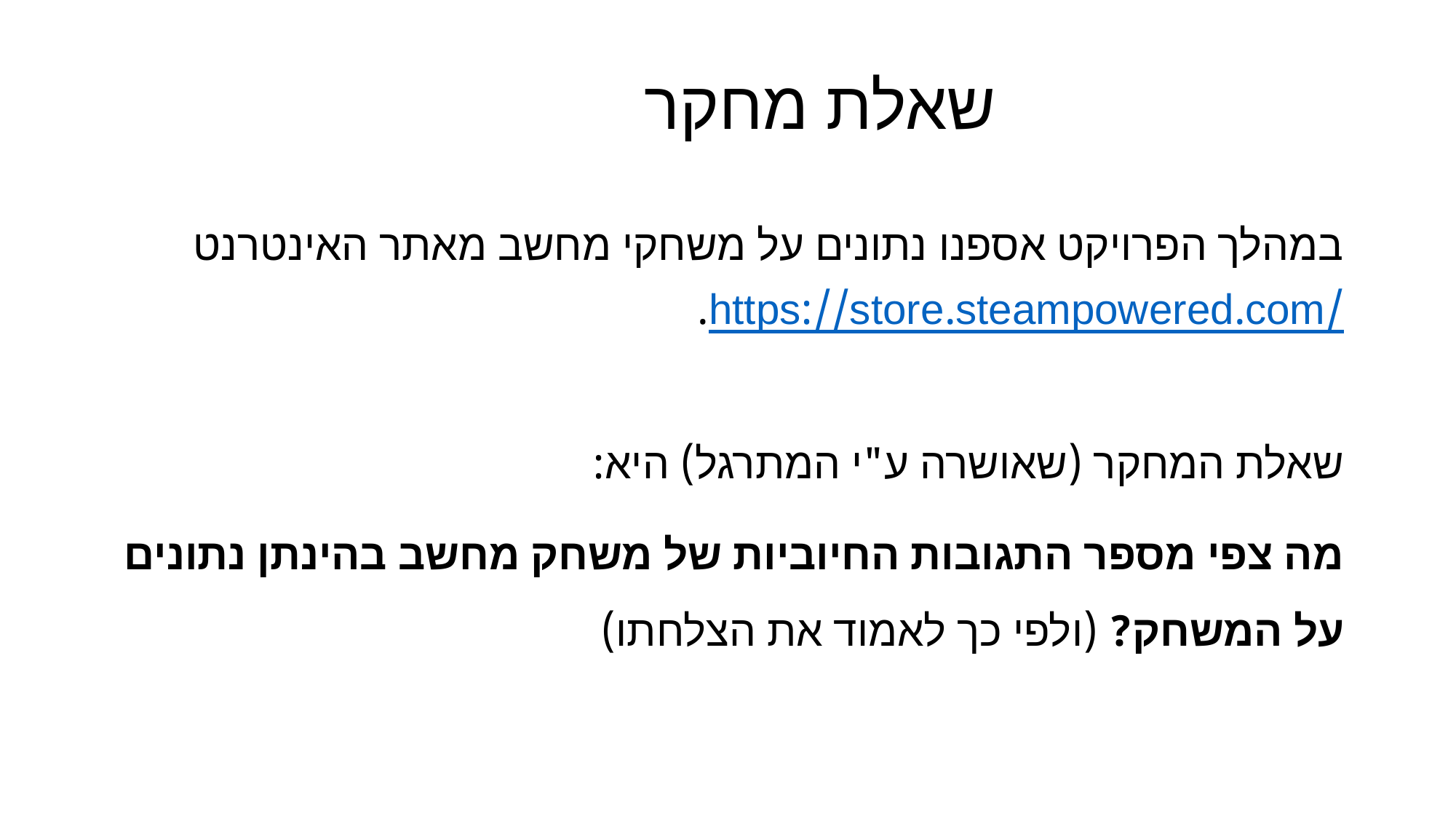

# שאלת מחקר
במהלך הפרויקט אספנו נתונים על משחקי מחשב מאתר האינטרנט
https://store.steampowered.com/.

שאלת המחקר (שאושרה ע"י המתרגל) היא:
מה צפי מספר התגובות החיוביות של משחק מחשב בהינתן נתונים על המשחק? (ולפי כך לאמוד את הצלחתו)